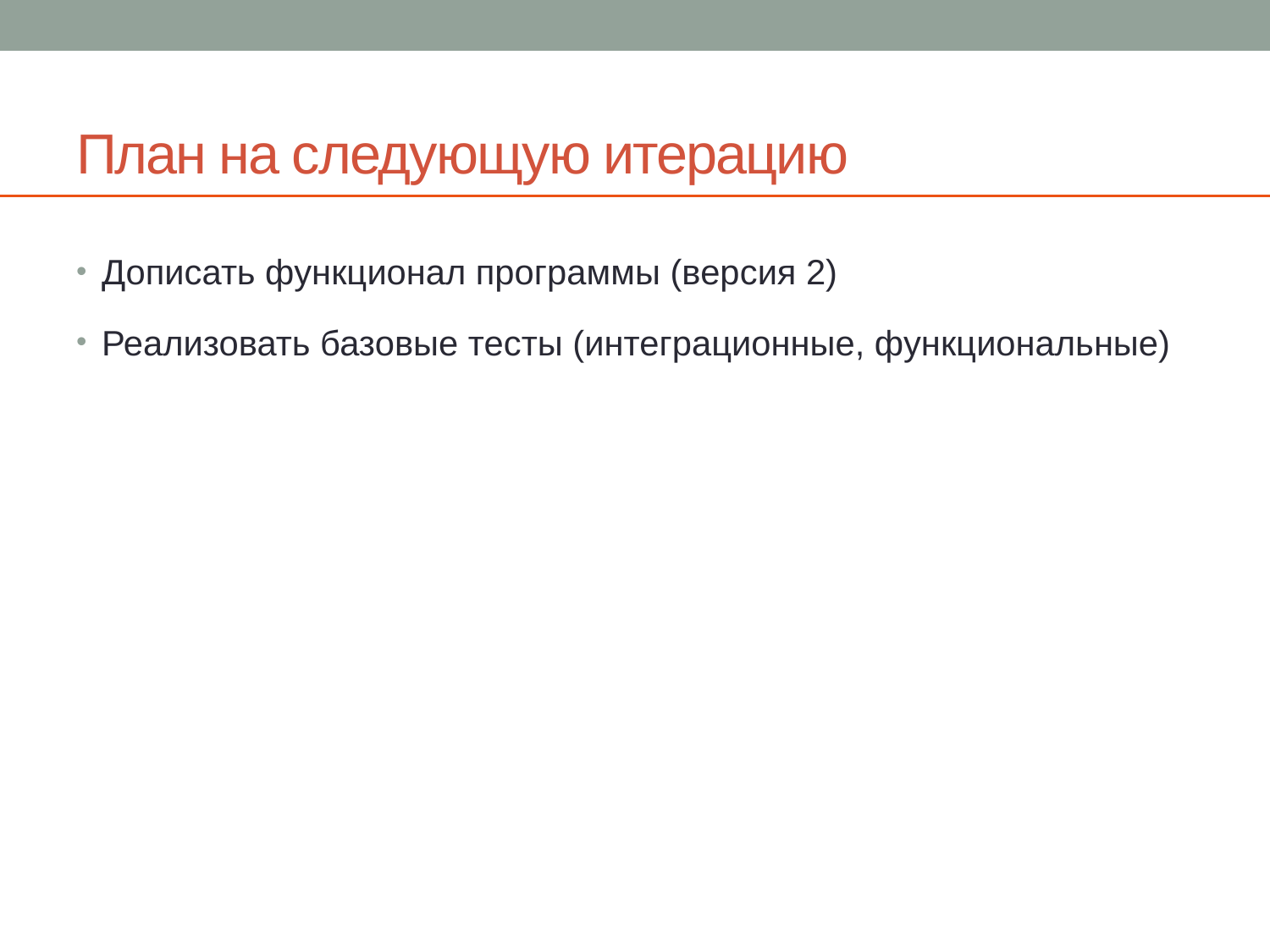

# План на следующую итерацию
Дописать функционал программы (версия 2)
Реализовать базовые тесты (интеграционные, функциональные)